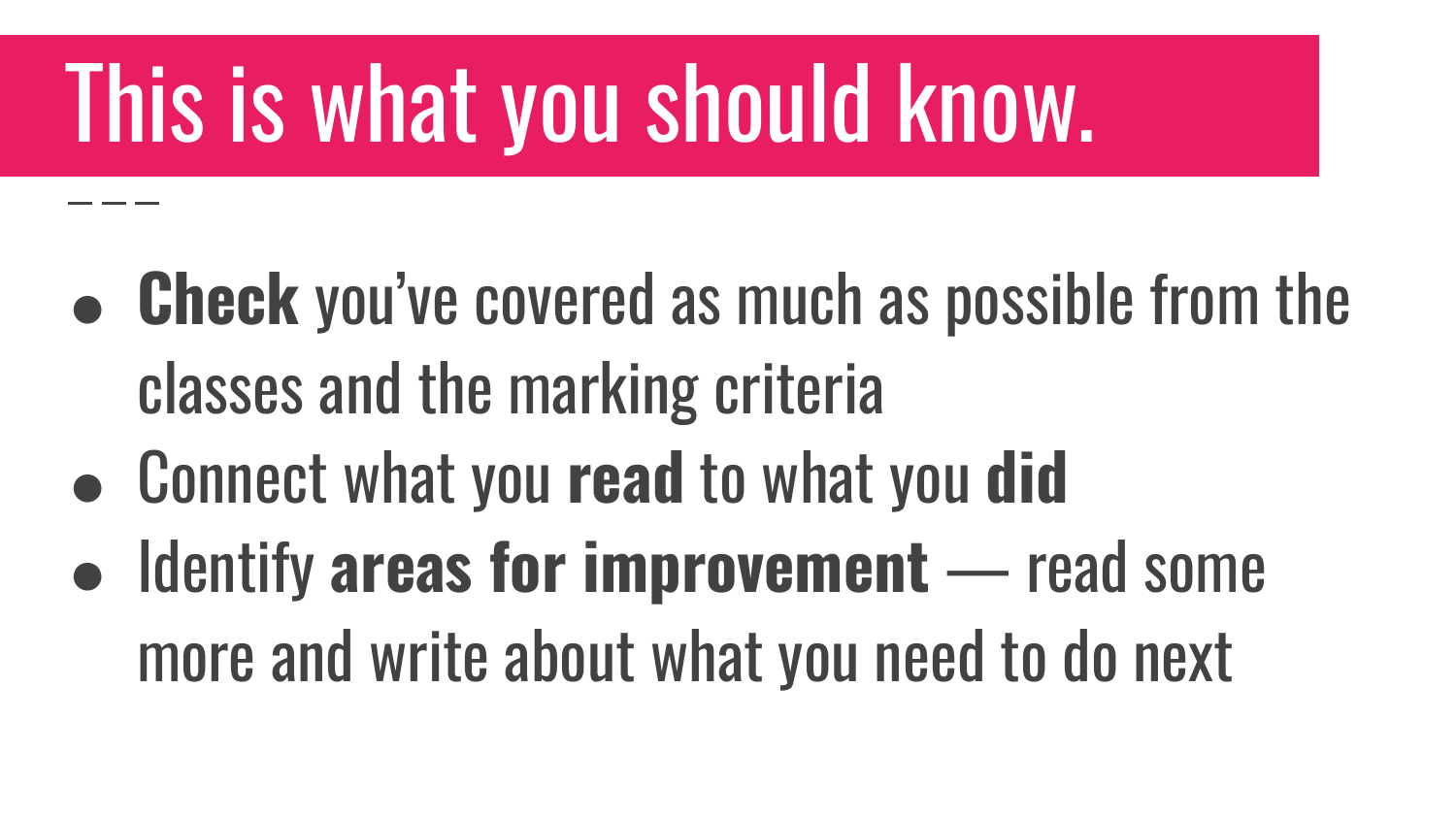

# This is what you should know.
Check you’ve covered as much as possible from the classes and the marking criteria
Connect what you read to what you did
Identify areas for improvement — read some more and write about what you need to do next